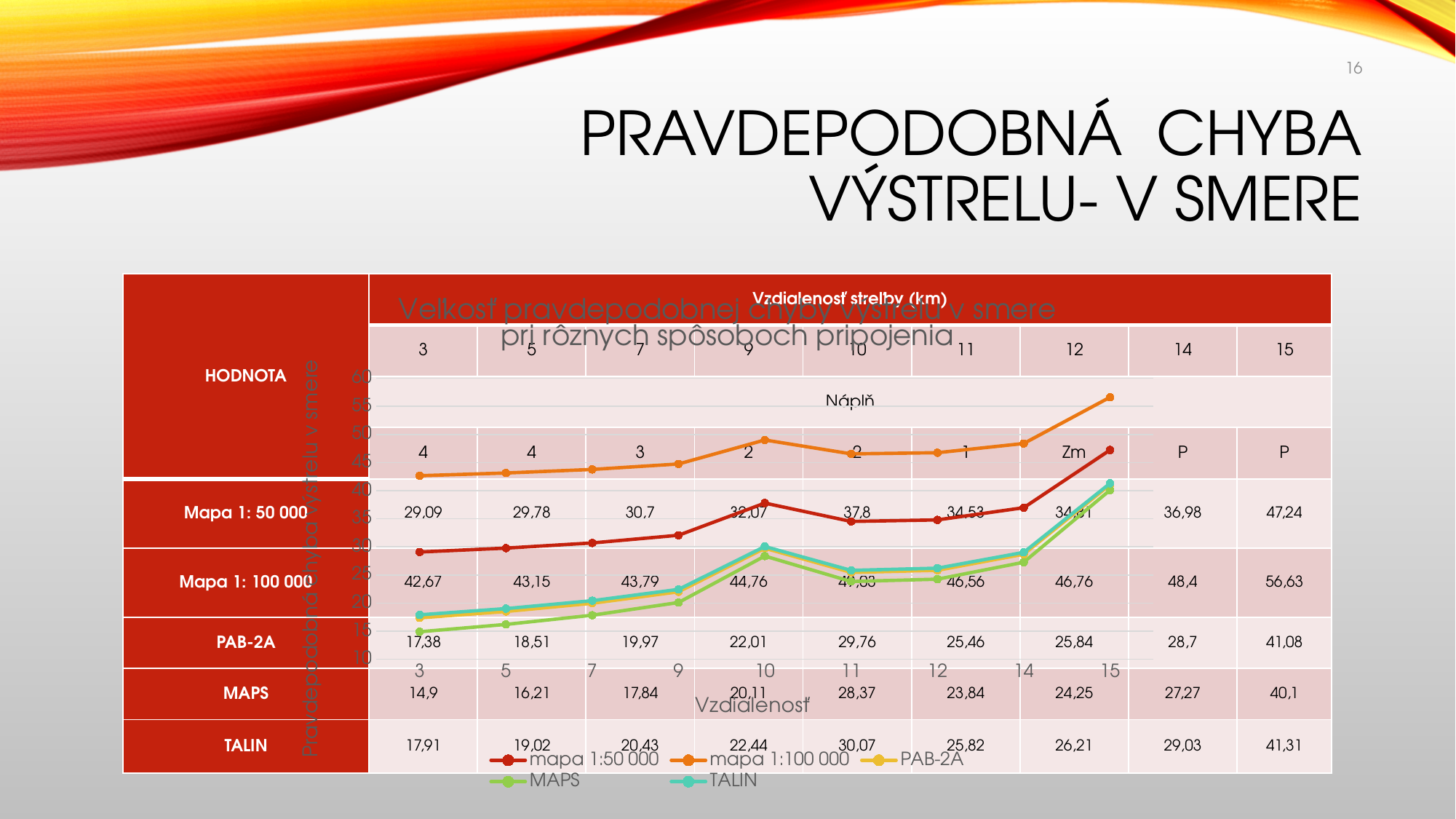

16
# Pravdepodobná  chyba výstrelu- v Smere
| HODNOTA | Vzdialenosť streľby (km) |  |  |  |  |  |  |  |  |
| --- | --- | --- | --- | --- | --- | --- | --- | --- | --- |
|  | 3 | 5 | 7 | 9 | 10 | 11 | 12 | 14 | 15 |
|  | Náplň |  |  |  |  |  |  |  |  |
|  | 4 | 4 | 3 | 2 | 2 | 1 | Zm | P | P |
| Mapa 1: 50 000 | 29,09 | 29,78 | 30,7 | 32,07 | 37,8 | 34,53 | 34,81 | 36,98 | 47,24 |
| Mapa 1: 100 000 | 42,67 | 43,15 | 43,79 | 44,76 | 49,03 | 46,56 | 46,76 | 48,4 | 56,63 |
| PAB-2A | 17,38 | 18,51 | 19,97 | 22,01 | 29,76 | 25,46 | 25,84 | 28,7 | 41,08 |
| MAPS | 14,9 | 16,21 | 17,84 | 20,11 | 28,37 | 23,84 | 24,25 | 27,27 | 40,1 |
| TALIN | 17,91 | 19,02 | 20,43 | 22,44 | 30,07 | 25,82 | 26,21 | 29,03 | 41,31 |

### Chart: Veľkosť pravdepodobnej chyby výstrelu v smere pri rôznych spôsoboch pripojenia

| Category | mapa 1:50 000 | mapa 1:100 000 | PAB-2A | MAPS | TALIN |
|---|---|---|---|---|---|
| 3 | 29.09 | 42.67 | 17.38 | 14.9 | 17.91 |
| 5 | 29.78 | 43.15 | 18.51 | 16.21 | 19.02 |
| 7 | 30.7 | 43.79 | 19.97 | 17.84 | 20.43 |
| 9 | 32.07 | 44.76 | 22.01 | 20.11 | 22.44 |
| 10 | 37.8 | 49.03 | 29.76 | 28.37 | 30.07 |
| 11 | 34.53 | 46.56 | 25.46 | 23.84 | 25.82 |
| 12 | 34.81 | 46.76 | 25.84 | 24.25 | 26.21 |
| 14 | 36.98 | 48.4 | 28.7 | 27.27 | 29.03 |
| 15 | 47.24 | 56.63 | 41.08 | 40.1 | 41.31 |